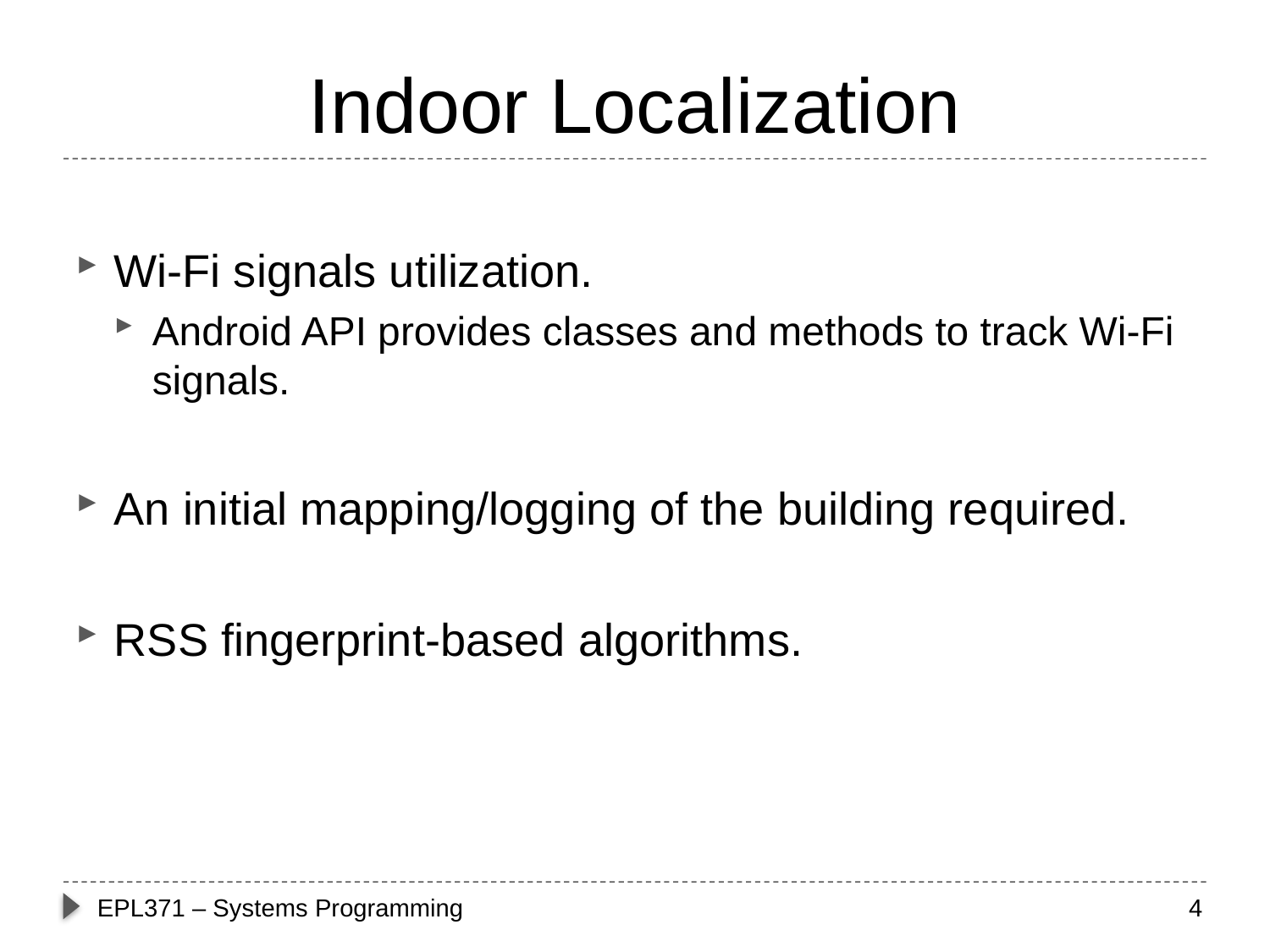

# Indoor Localization

Wi-Fi signals utilization.
Android API provides classes and methods to track Wi-Fi signals.

An initial mapping/logging of the building required.

RSS fingerprint-based algorithms.

EPL371 – Systems Programming
4